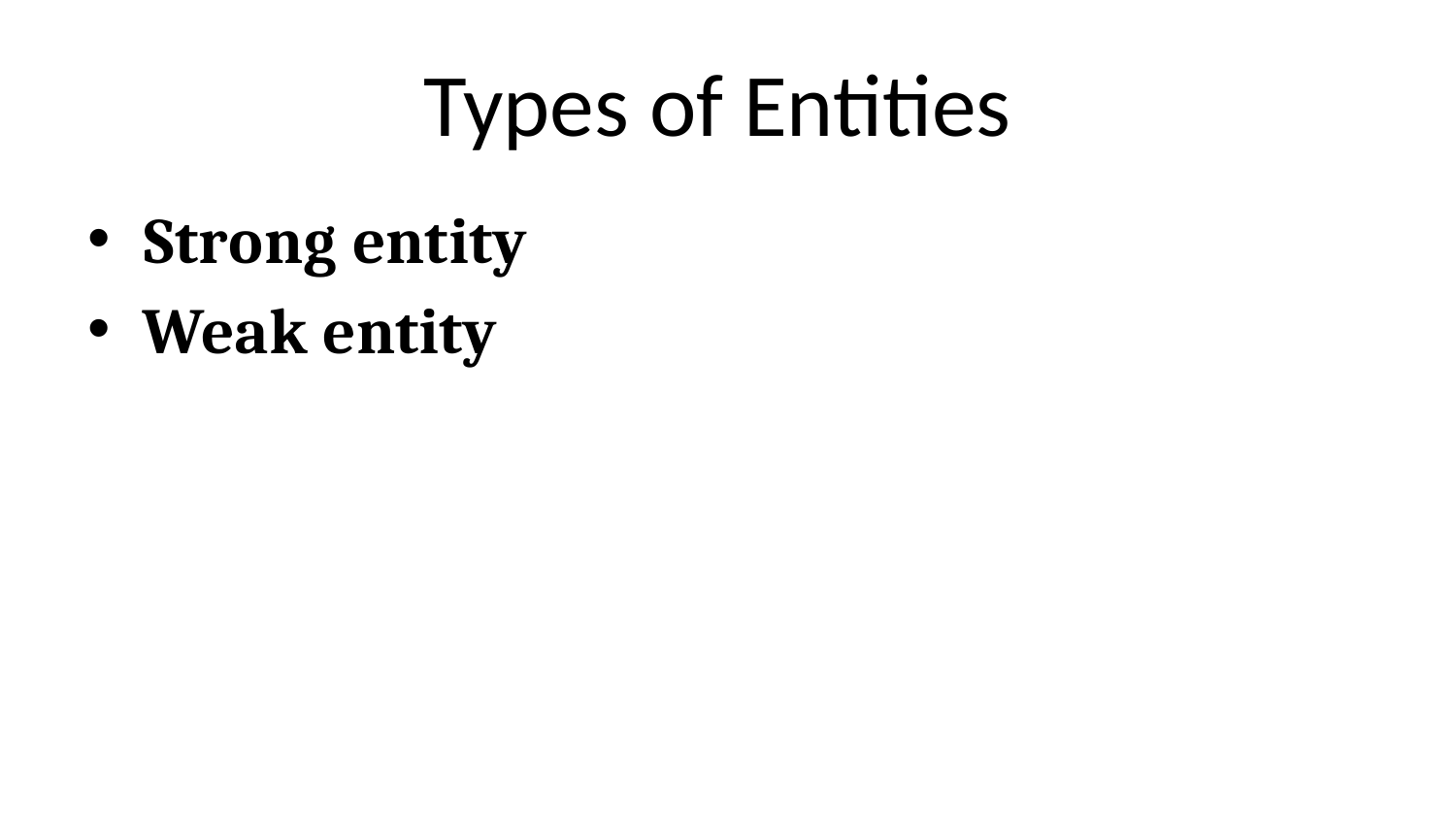

# Types of Entities
Strong entity
Weak entity